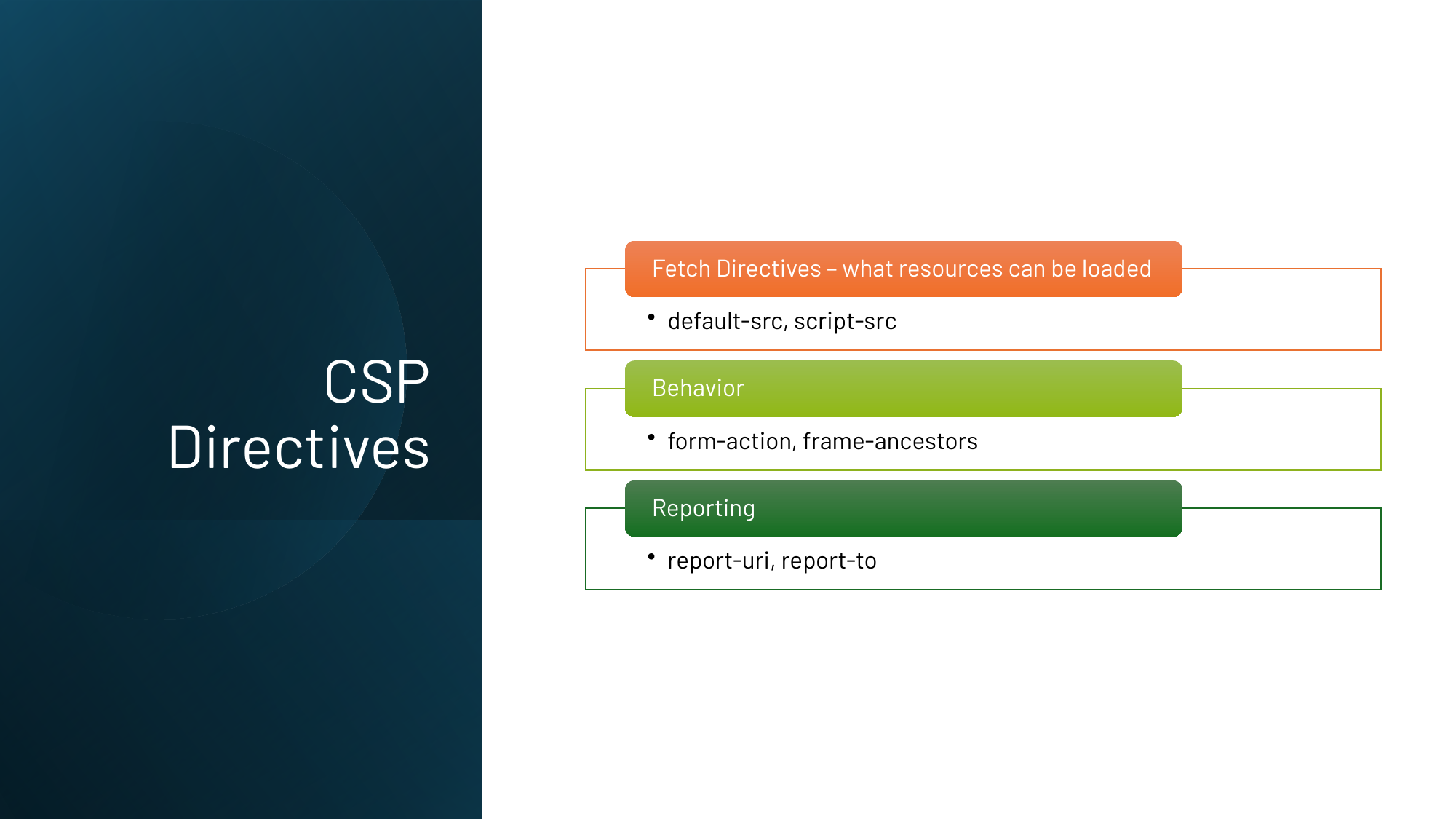

default-src, script-src
Fetch Directives – what resources can be loaded
form-action, frame-ancestors
Behavior
report-uri, report-to
Reporting

# CSP Directives